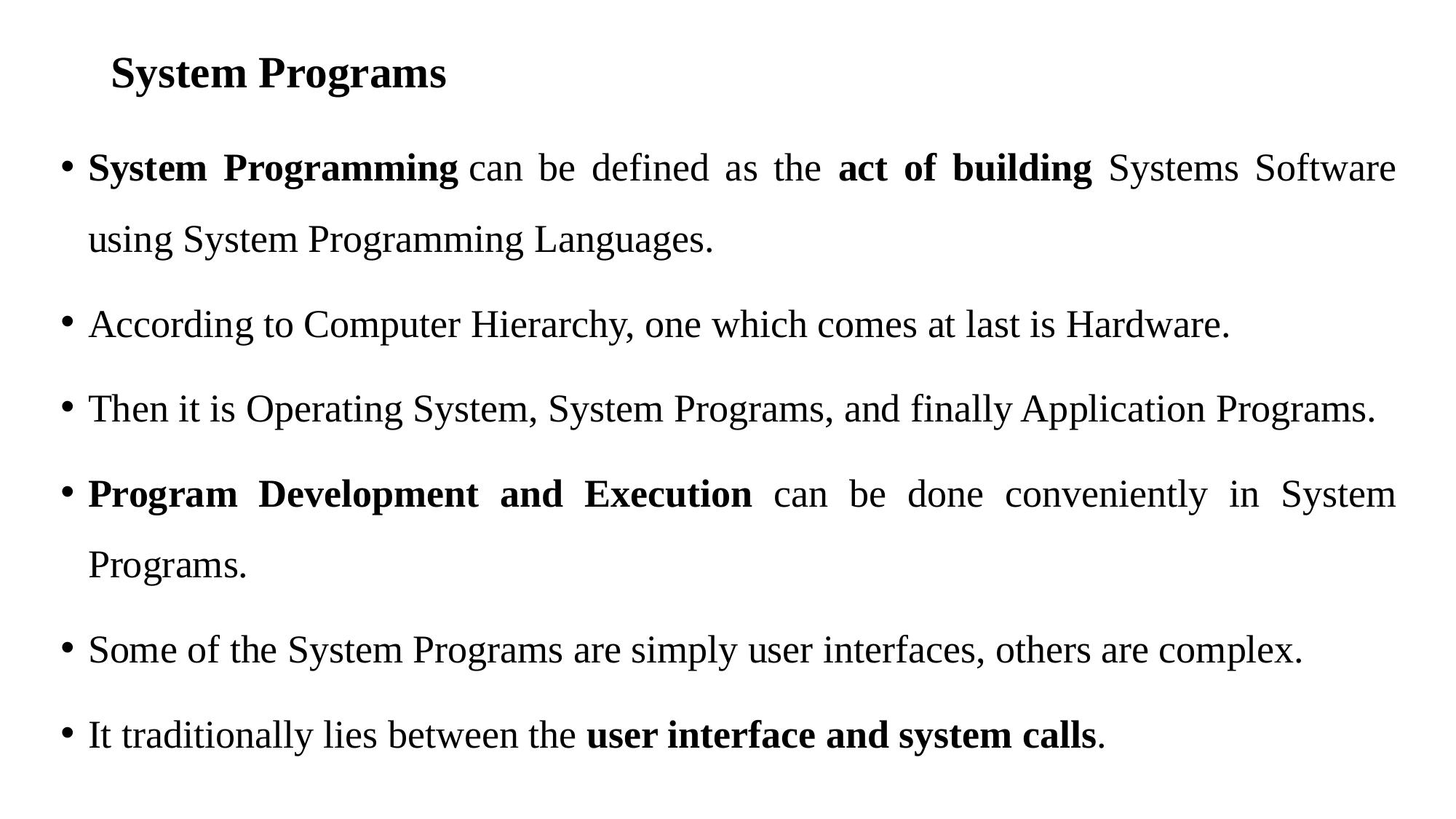

# System Programs
System Programming can be defined as the act of building Systems Software using System Programming Languages.
According to Computer Hierarchy, one which comes at last is Hardware.
Then it is Operating System, System Programs, and finally Application Programs.
Program Development and Execution can be done conveniently in System Programs.
Some of the System Programs are simply user interfaces, others are complex.
It traditionally lies between the user interface and system calls.